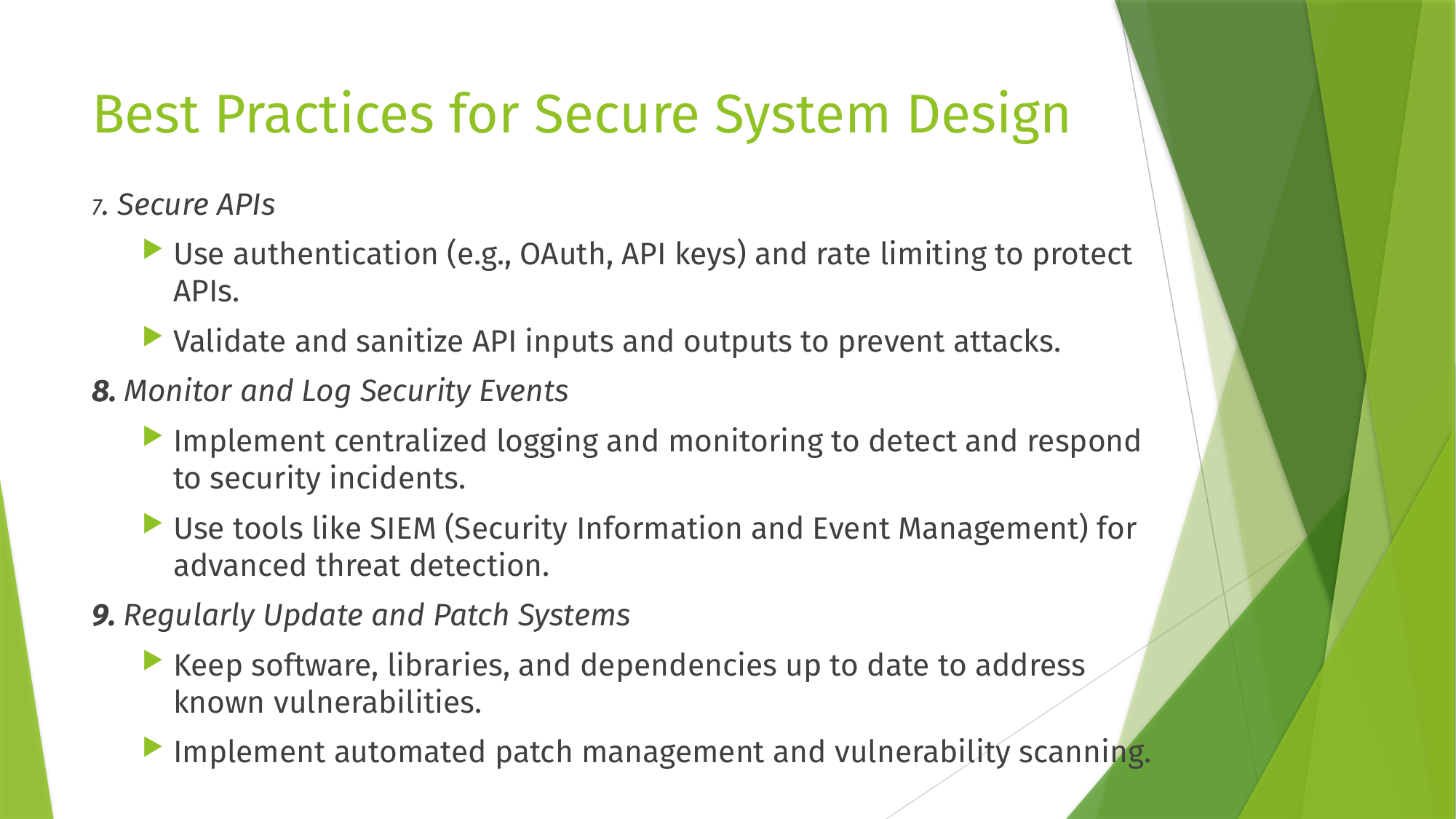

# Best Practices for Secure System Design
7. Secure APIs
Use authentication (e.g., OAuth, API keys) and rate limiting to protect APIs.
Validate and sanitize API inputs and outputs to prevent attacks.
8. Monitor and Log Security Events
Implement centralized logging and monitoring to detect and respond to security incidents.
Use tools like SIEM (Security Information and Event Management) for advanced threat detection.
9. Regularly Update and Patch Systems
Keep software, libraries, and dependencies up to date to address known vulnerabilities.
Implement automated patch management and vulnerability scanning.